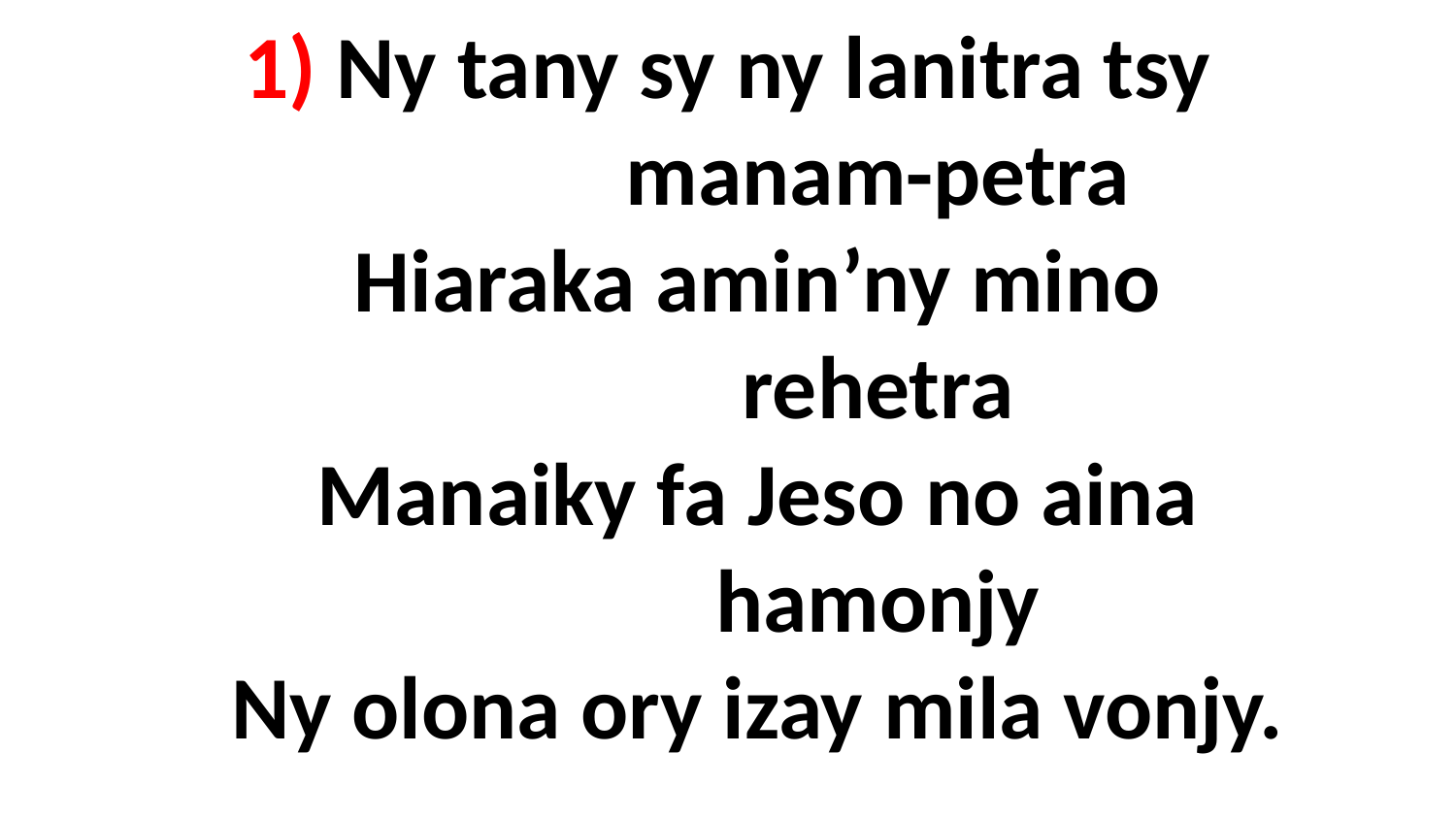

# 1) Ny tany sy ny lanitra tsy manam-petra Hiaraka amin’ny mino rehetra Manaiky fa Jeso no aina hamonjy Ny olona ory izay mila vonjy.